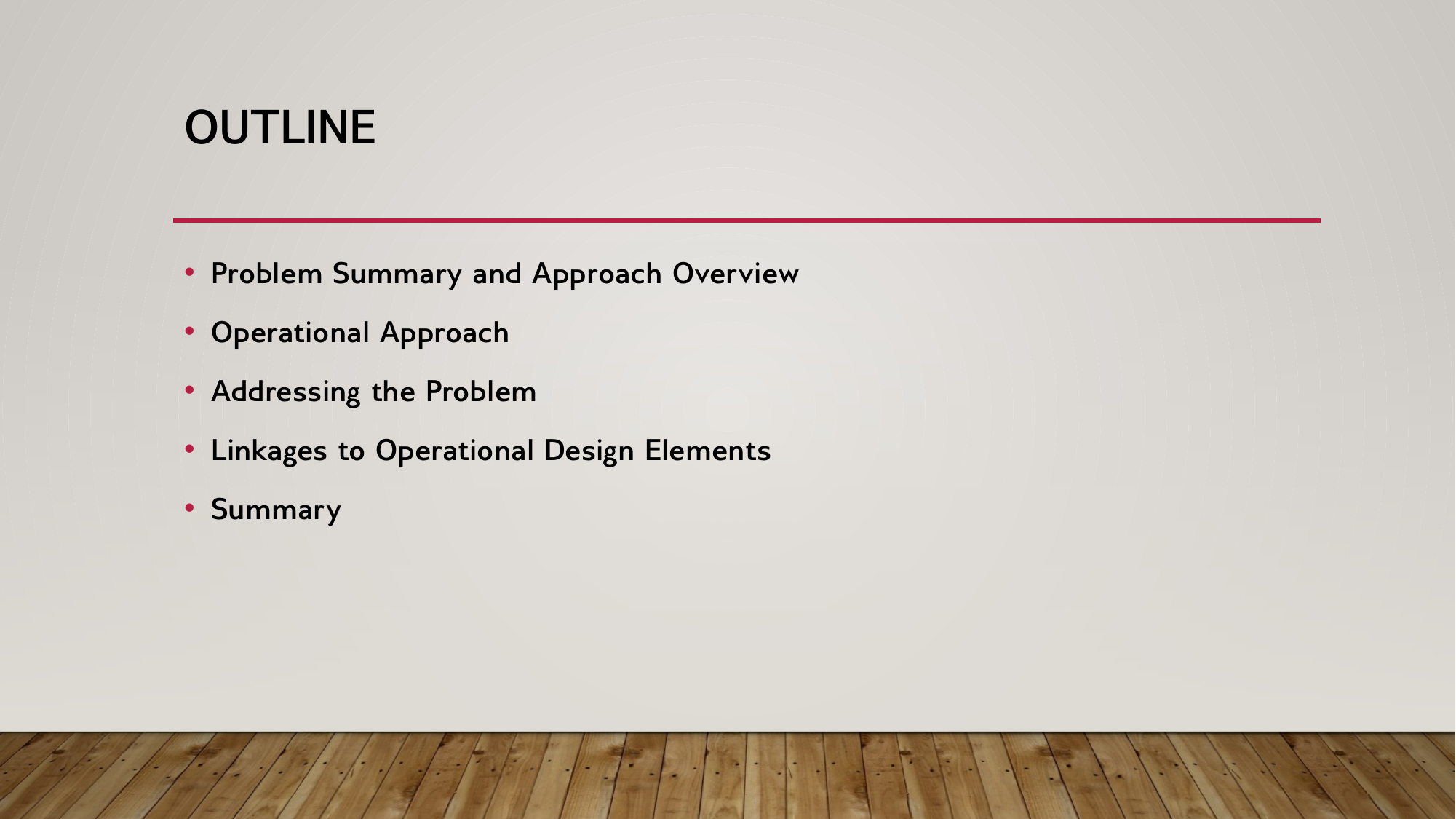

# Outline
Problem Summary and Approach Overview
Operational Approach
Addressing the Problem
Linkages to Operational Design Elements
Summary